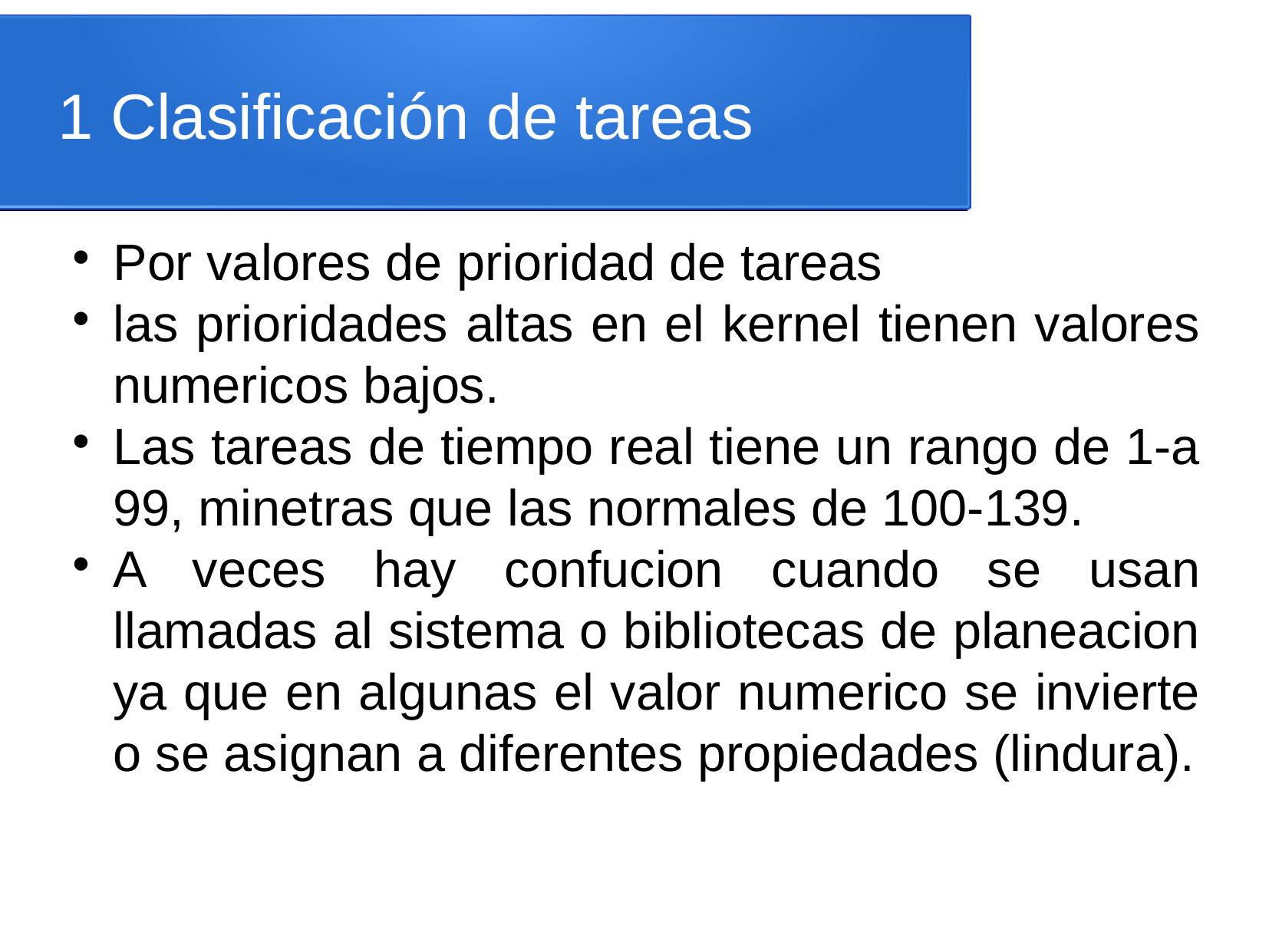

1 Clasificación de tareas
Por valores de prioridad de tareas
las prioridades altas en el kernel tienen valores numericos bajos.
Las tareas de tiempo real tiene un rango de 1-a 99, minetras que las normales de 100-139.
A veces hay confucion cuando se usan llamadas al sistema o bibliotecas de planeacion ya que en algunas el valor numerico se invierte o se asignan a diferentes propiedades (lindura).